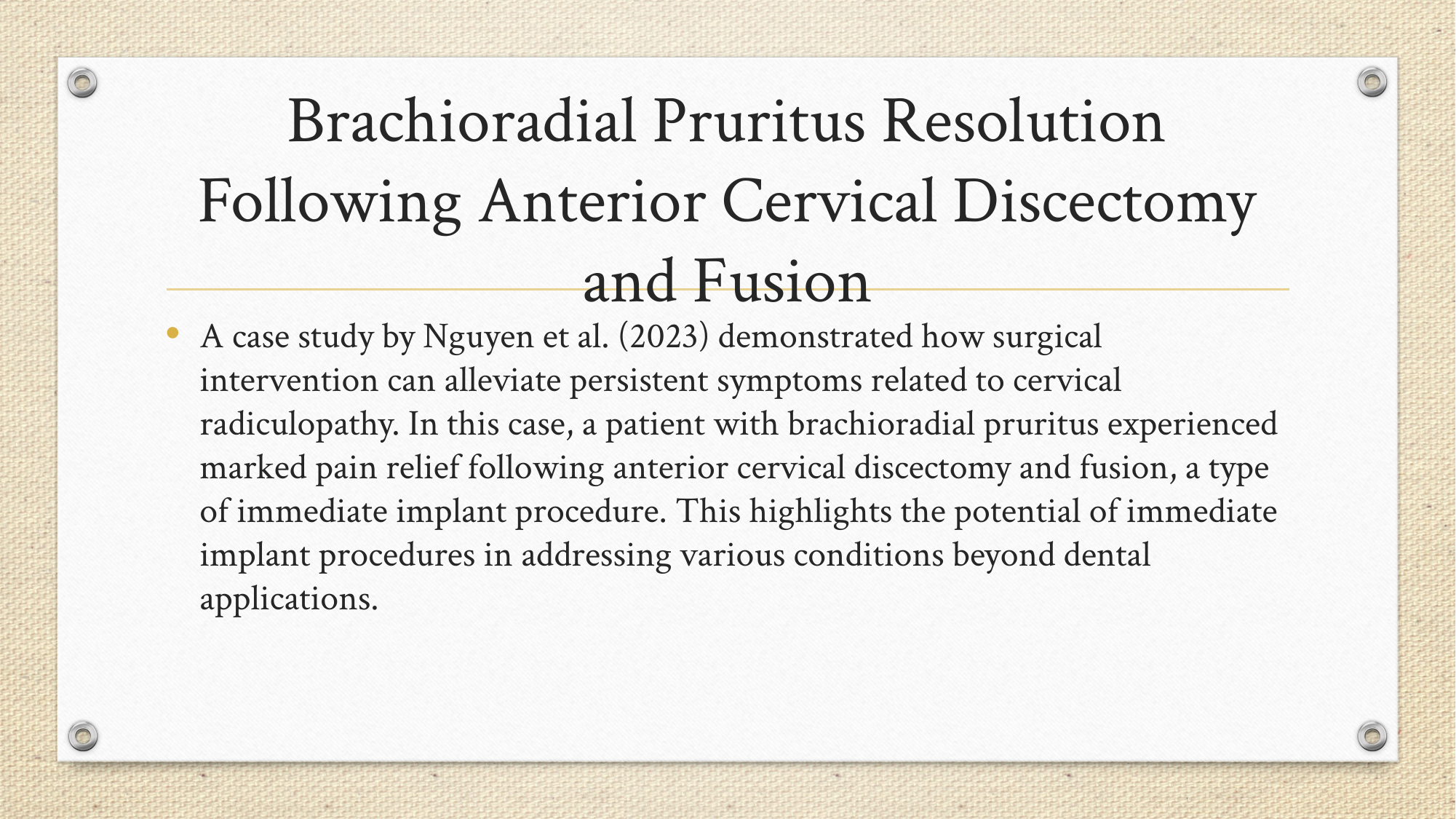

# Brachioradial Pruritus Resolution Following Anterior Cervical Discectomy and Fusion
A case study by Nguyen et al. (2023) demonstrated how surgical intervention can alleviate persistent symptoms related to cervical radiculopathy. In this case, a patient with brachioradial pruritus experienced marked pain relief following anterior cervical discectomy and fusion, a type of immediate implant procedure. This highlights the potential of immediate implant procedures in addressing various conditions beyond dental applications.